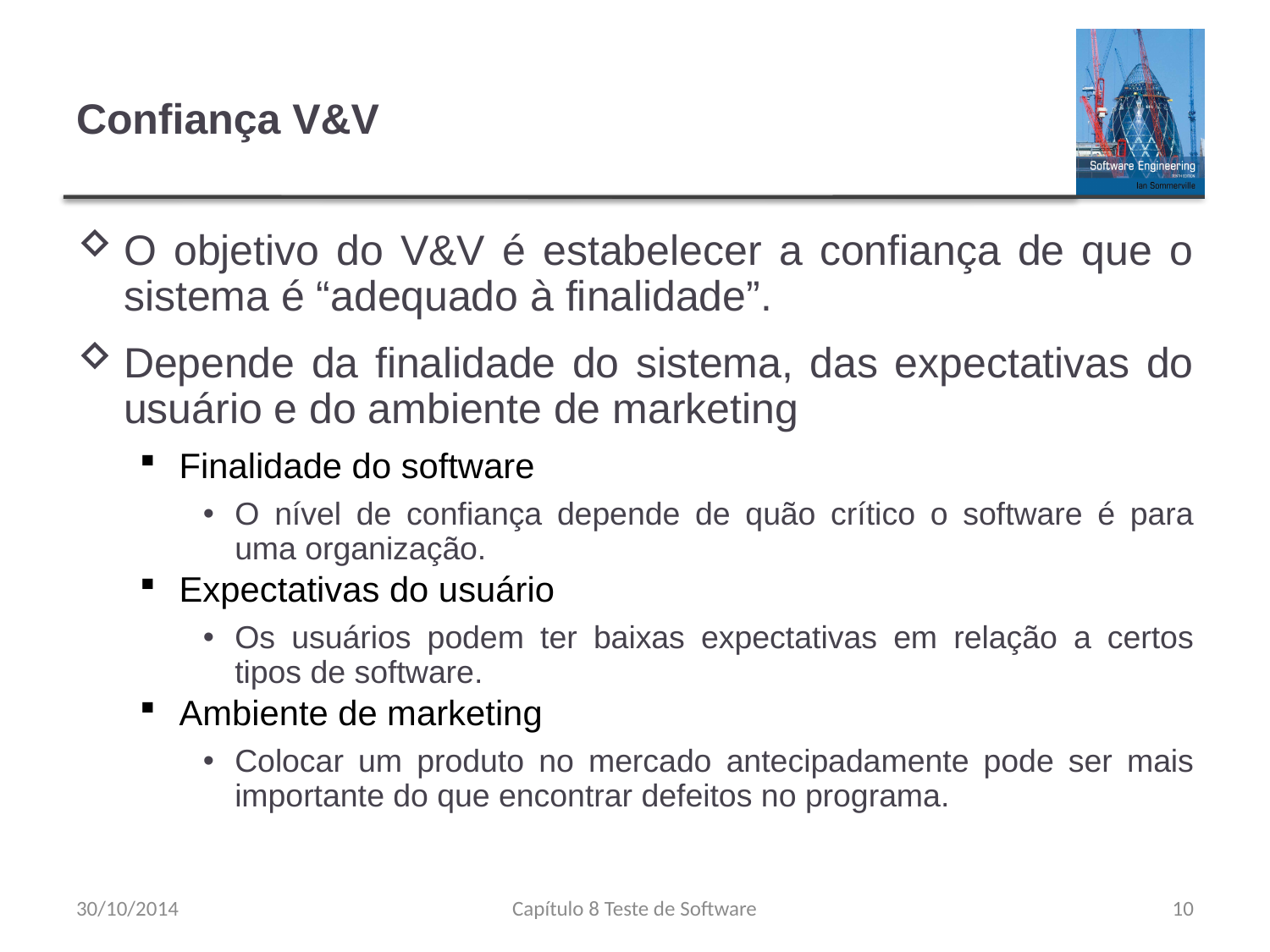

# Confiança V&V
O objetivo do V&V é estabelecer a confiança de que o sistema é “adequado à finalidade”.
Depende da finalidade do sistema, das expectativas do usuário e do ambiente de marketing
Finalidade do software
O nível de confiança depende de quão crítico o software é para uma organização.
Expectativas do usuário
Os usuários podem ter baixas expectativas em relação a certos tipos de software.
Ambiente de marketing
Colocar um produto no mercado antecipadamente pode ser mais importante do que encontrar defeitos no programa.
30/10/2014
Capítulo 8 Teste de Software
10